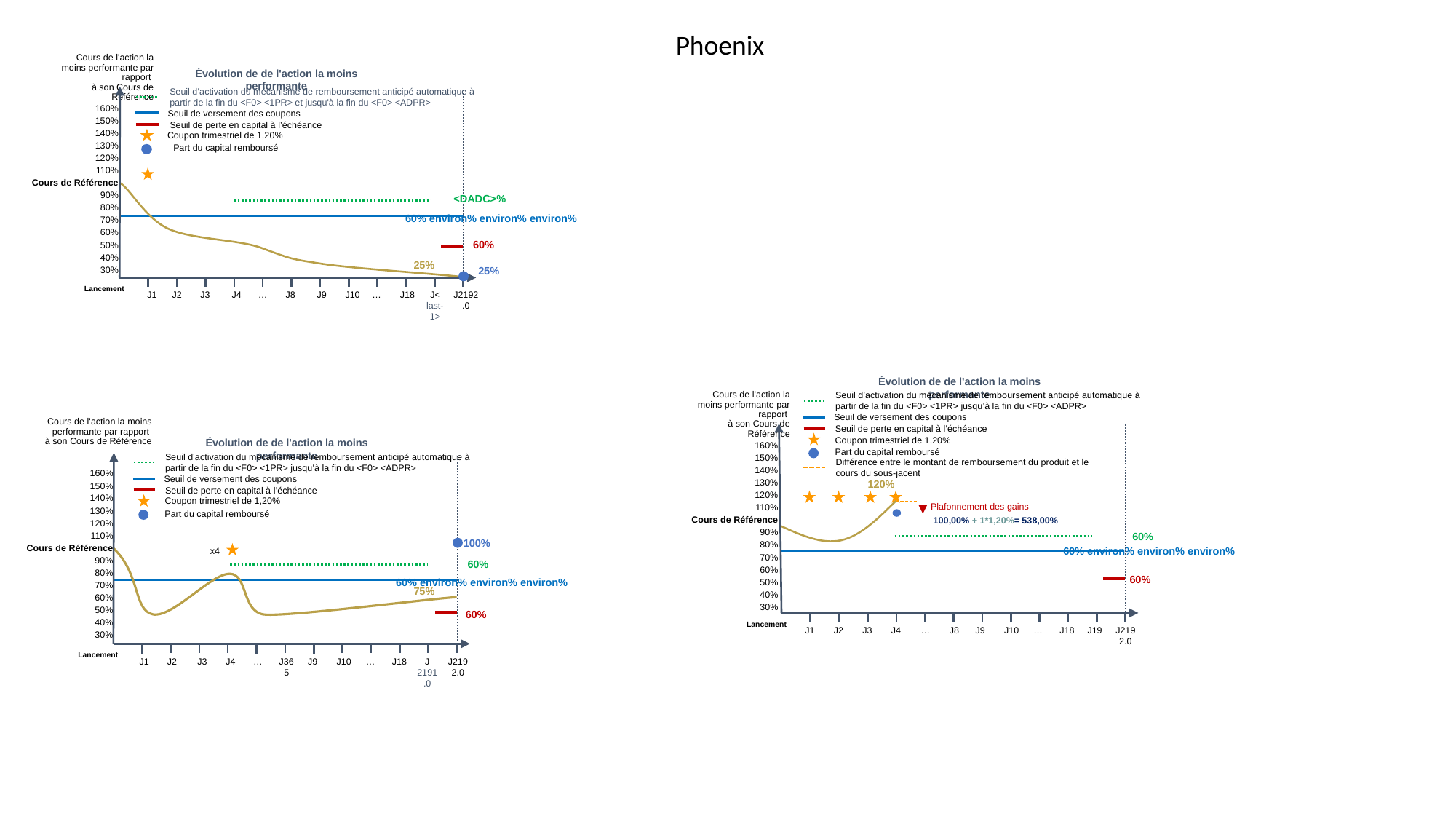

Phoenix
Cours de l'action la moins performante par rapport
à son Cours de Référence
Évolution de de l'action la moins performante
Seuil d’activation du mécanisme de remboursement anticipé automatique à partir de la fin du <F0> <1PR> et jusqu'à la fin du <F0> <ADPR>
Seuil de versement des coupons
Seuil de perte en capital à l’échéance

Part du capital remboursé

160%
150%
140%
130%
120%
110%
Cours de Référence
90%
80%
 70%
60%
50%
40%
30%
Coupon trimestriel de 1,20%

<DADC>%
60% environ% environ% environ%
60%
25%
25%

Lancement
J1
J2
J3
J4
…
J8
J9
J10
…
J18
J< last-1>
J2192.0
Évolution de de l'action la moins performante
Seuil d’activation du mécanisme de remboursement anticipé automatique à partir de la fin du <F0> <1PR> jusqu’à la fin du <F0> <ADPR>
Seuil de versement des coupons
Seuil de perte en capital à l’échéance

Part du capital remboursé

Cours de l'action la moins performante par rapport
à son Cours de Référence

Cours de l'action la moins performante par rapport
à son Cours de Référence

Coupon trimestriel de 1,20%
Évolution de de l'action la moins performante
160%
150%
140%
130%
120%
110%
Cours de Référence
90%
80%
 70%
60%
50%
40%
30%
Différence entre le montant de remboursement du produit et le cours du sous-jacent
Seuil d’activation du mécanisme de remboursement anticipé automatique à partir de la fin du <F0> <1PR> jusqu’à la fin du <F0> <ADPR>
Seuil de versement des coupons
Seuil de perte en capital à l’échéance

Part du capital remboursé

160%
150%
140%
130%
120%
110%
Cours de Référence
90%
80%
 70%
60%
50%
40%
30%
120%
Coupon trimestriel de 1,20%

Plafonnement des gains

100,00% + 1*1,20%= 538,00%

100%
60%

x4
60% environ% environ% environ%

60%
60%
60% environ% environ% environ%
75%
60%
Lancement
J1
J2
J3
J4
…
J8
J9
J10
…
J18
J19
J2192.0
Lancement
J1
J2
J3
J4
…
J365
J9
J10
…
J18
J 2191.0
J2192.0